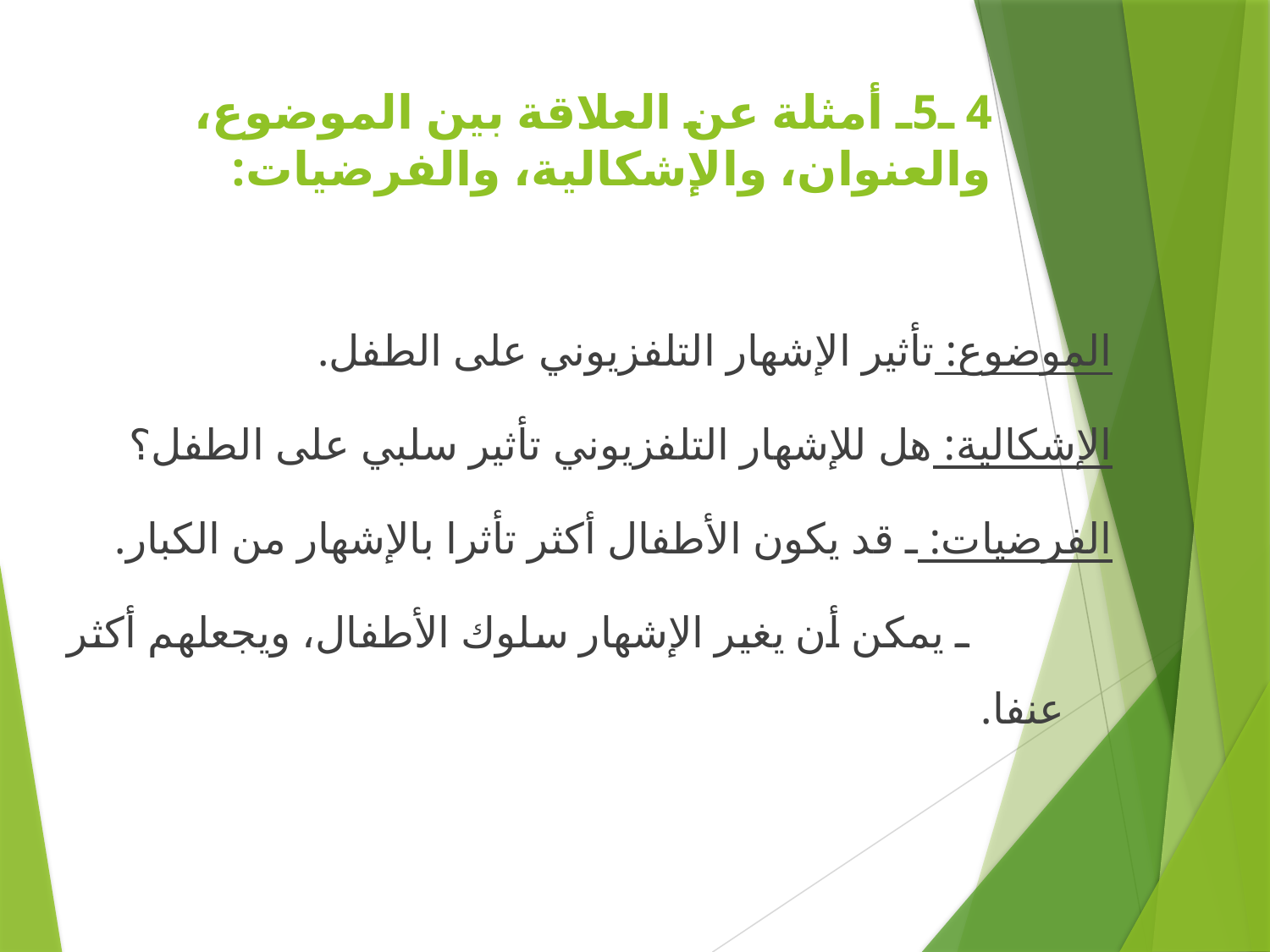

# 4 ـ5ـ أمثلة عن العلاقة بين الموضوع، والعنوان، والإشكالية، والفرضيات:
الموضوع: تأثير الإشهار التلفزيوني على الطفل.
الإشكالية: هل للإشهار التلفزيوني تأثير سلبي على الطفل؟
الفرضيات: ـ قد يكون الأطفال أكثر تأثرا بالإشهار من الكبار.
             ـ يمكن أن يغير الإشهار سلوك الأطفال، ويجعلهم أكثر عنفا.